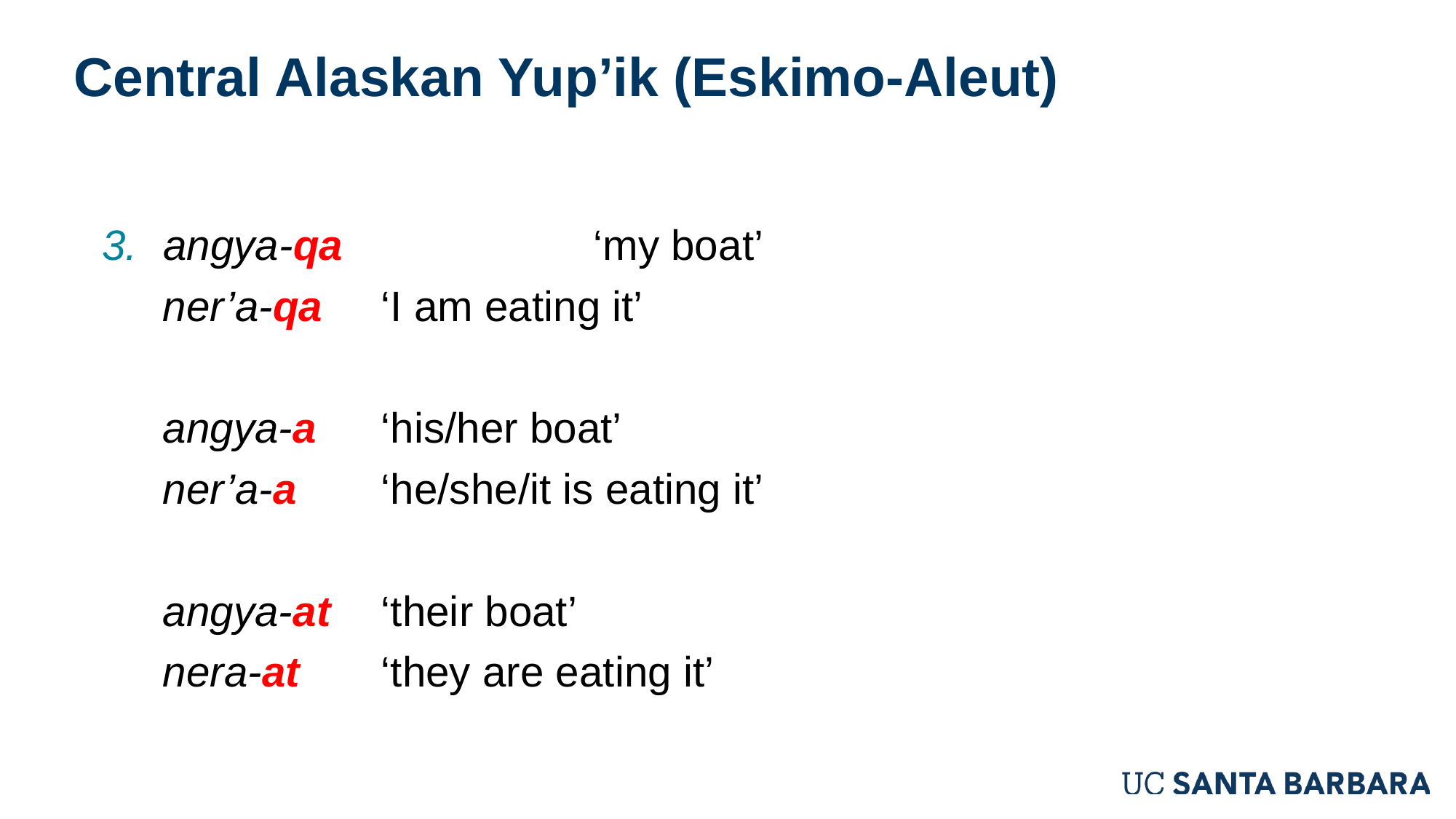

# Central Alaskan Yup’ik (Eskimo-Aleut)
angya-qa	‘my boat’
ner’a-qa	‘I am eating it’

angya-a	‘his/her boat’
ner’a-a	‘he/she/it is eating it’

angya-at	‘their boat’
nera-at	‘they are eating it’